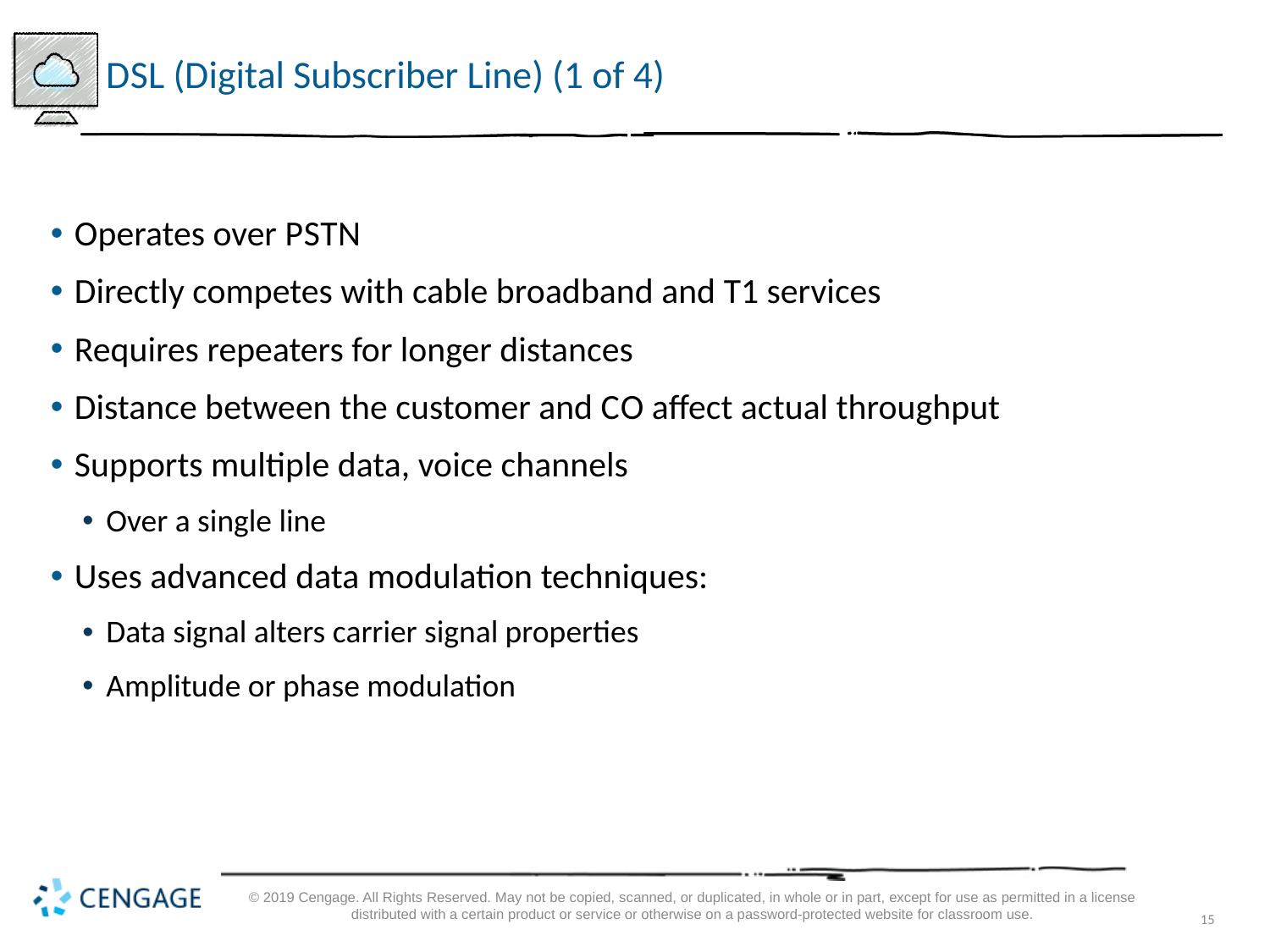

# D S L (Digital Subscriber Line) (1 of 4)
Operates over P S T N
Directly competes with cable broadband and T1 services
Requires repeaters for longer distances
Distance between the customer and C O affect actual throughput
Supports multiple data, voice channels
Over a single line
Uses advanced data modulation techniques:
Data signal alters carrier signal properties
Amplitude or phase modulation
© 2019 Cengage. All Rights Reserved. May not be copied, scanned, or duplicated, in whole or in part, except for use as permitted in a license distributed with a certain product or service or otherwise on a password-protected website for classroom use.